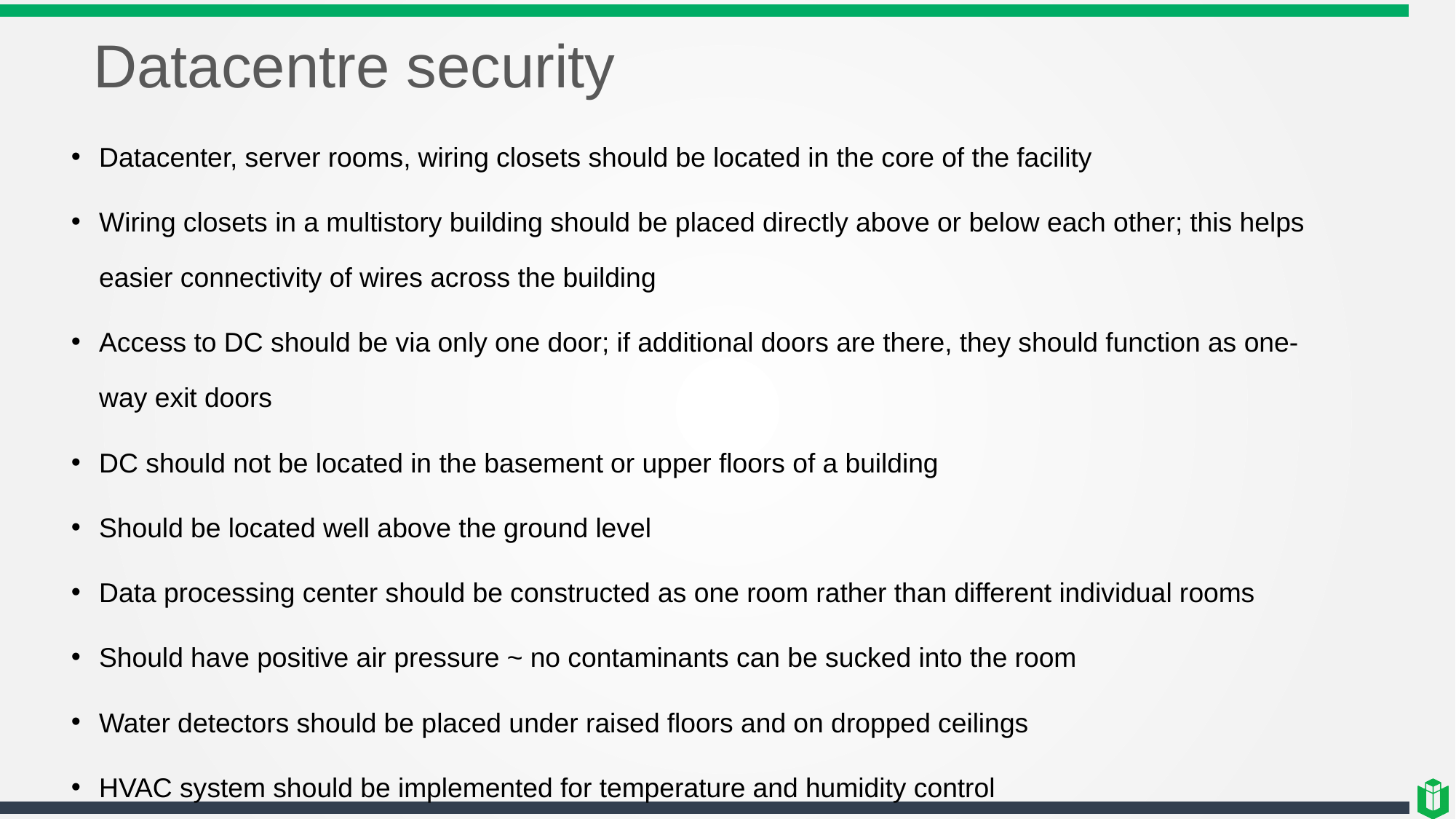

# Datacentre security
Datacenter, server rooms, wiring closets should be located in the core of the facility
Wiring closets in a multistory building should be placed directly above or below each other; this helps easier connectivity of wires across the building
Access to DC should be via only one door; if additional doors are there, they should function as one-way exit doors
DC should not be located in the basement or upper floors of a building
Should be located well above the ground level
Data processing center should be constructed as one room rather than different individual rooms
Should have positive air pressure ~ no contaminants can be sucked into the room
Water detectors should be placed under raised floors and on dropped ceilings
HVAC system should be implemented for temperature and humidity control